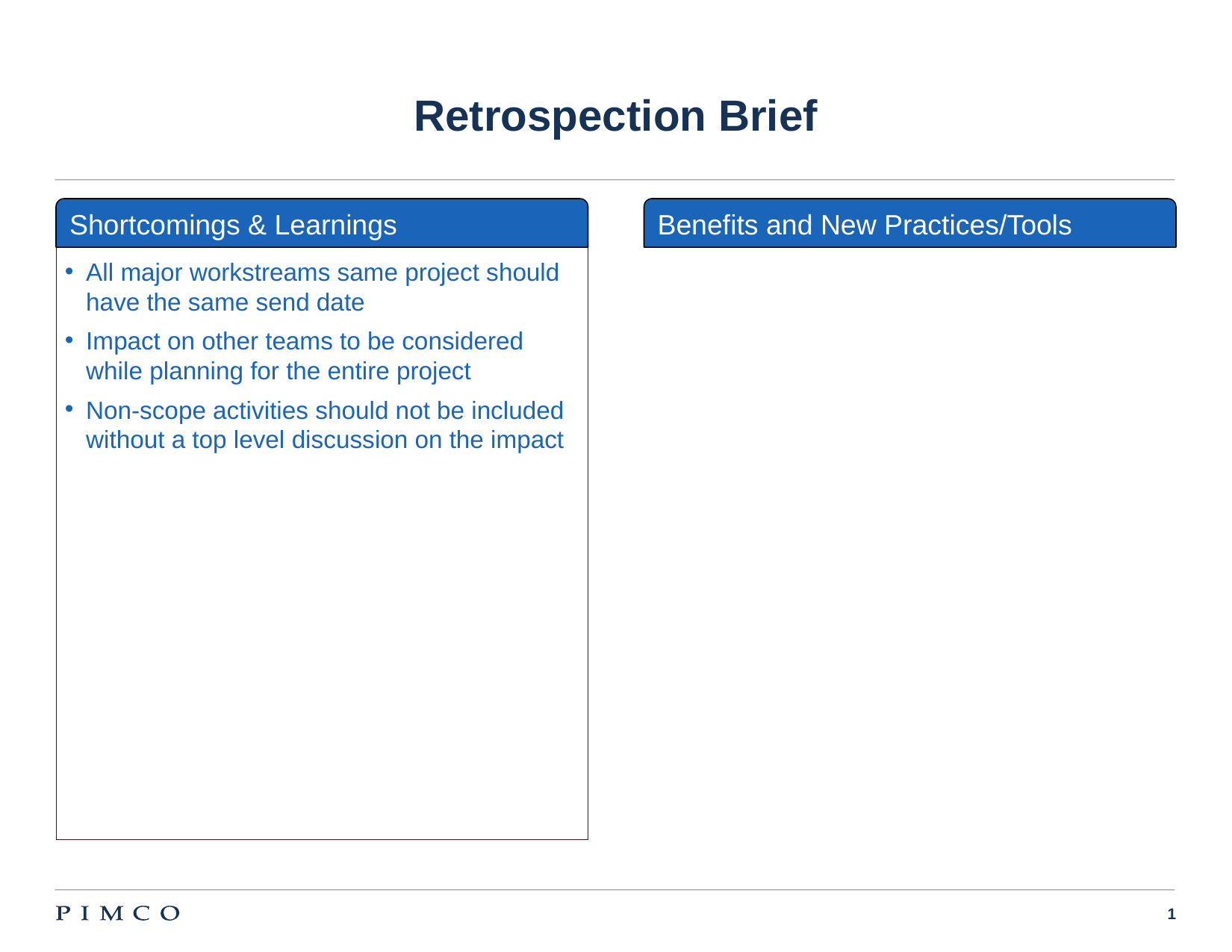

# Retrospection Brief
Shortcomings & Learnings
Benefits and New Practices/Tools
All major workstreams same project should have the same send date
Impact on other teams to be considered while planning for the entire project
Non-scope activities should not be included without a top level discussion on the impact